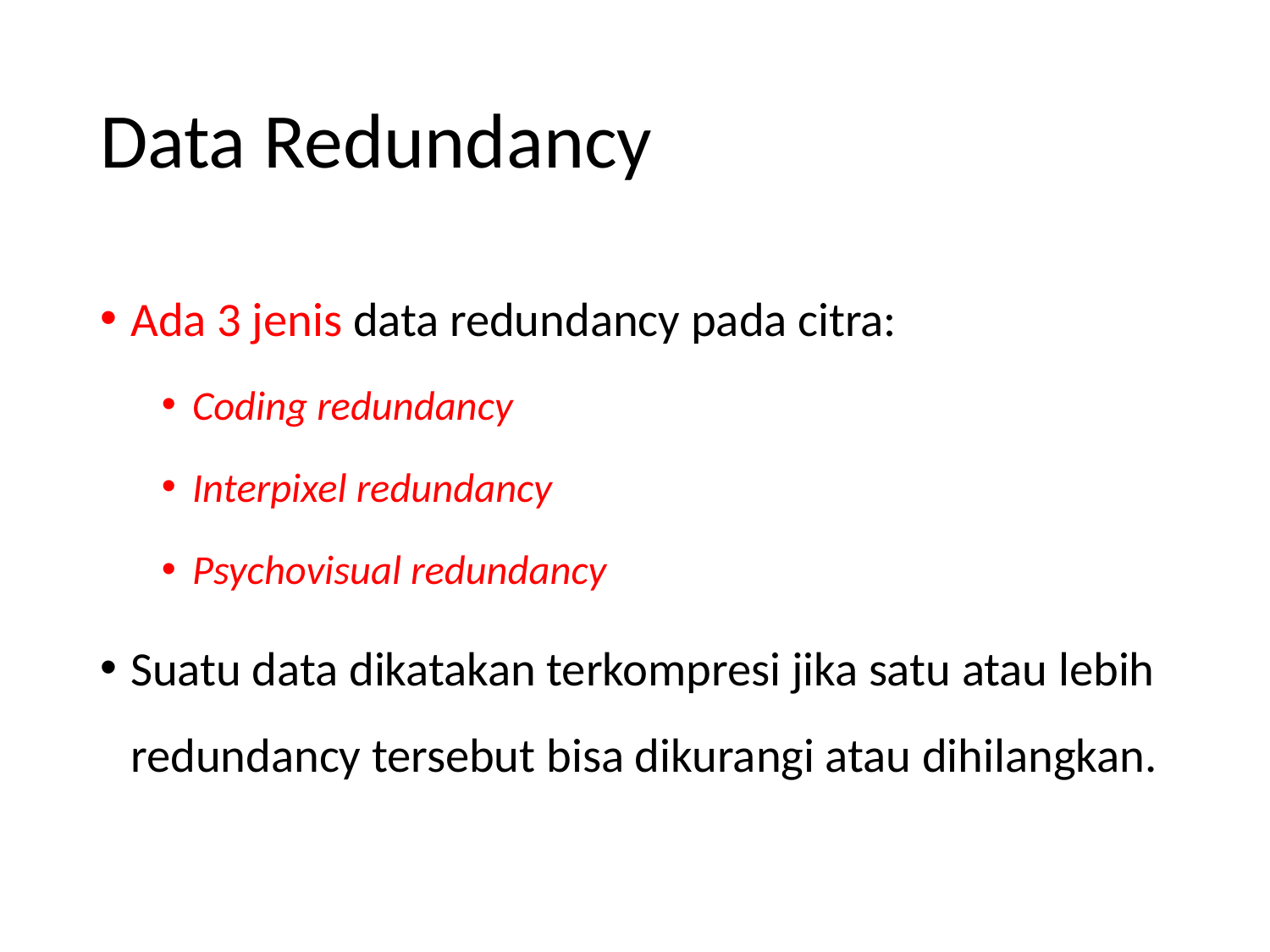

# Data Redundancy
Ada 3 jenis data redundancy pada citra:
Coding redundancy
Interpixel redundancy
Psychovisual redundancy
Suatu data dikatakan terkompresi jika satu atau lebih redundancy tersebut bisa dikurangi atau dihilangkan.